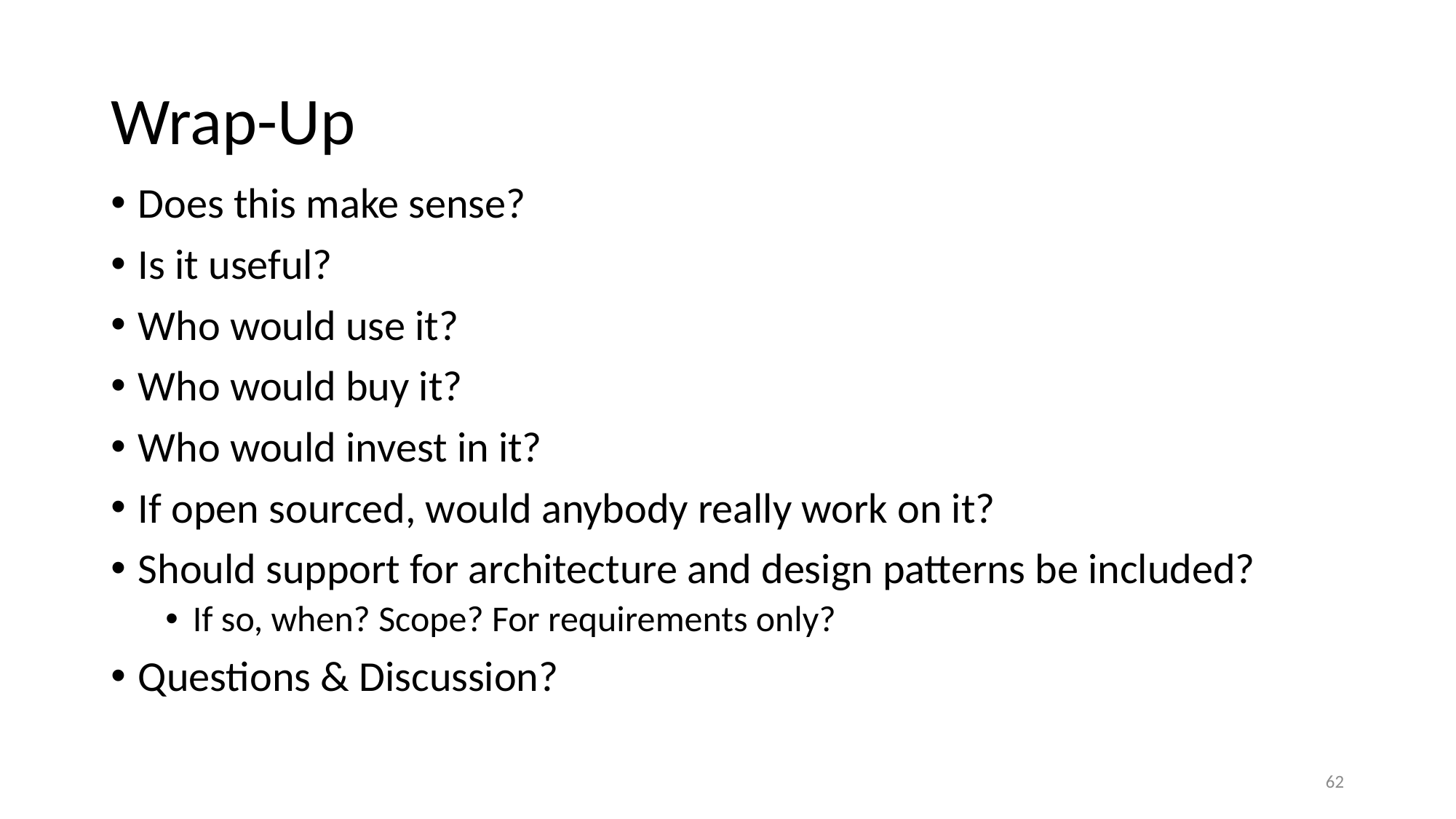

# Wrap-Up
Does this make sense?
Is it useful?
Who would use it?
Who would buy it?
Who would invest in it?
If open sourced, would anybody really work on it?
Should support for architecture and design patterns be included?
If so, when? Scope? For requirements only?
Questions & Discussion?
62